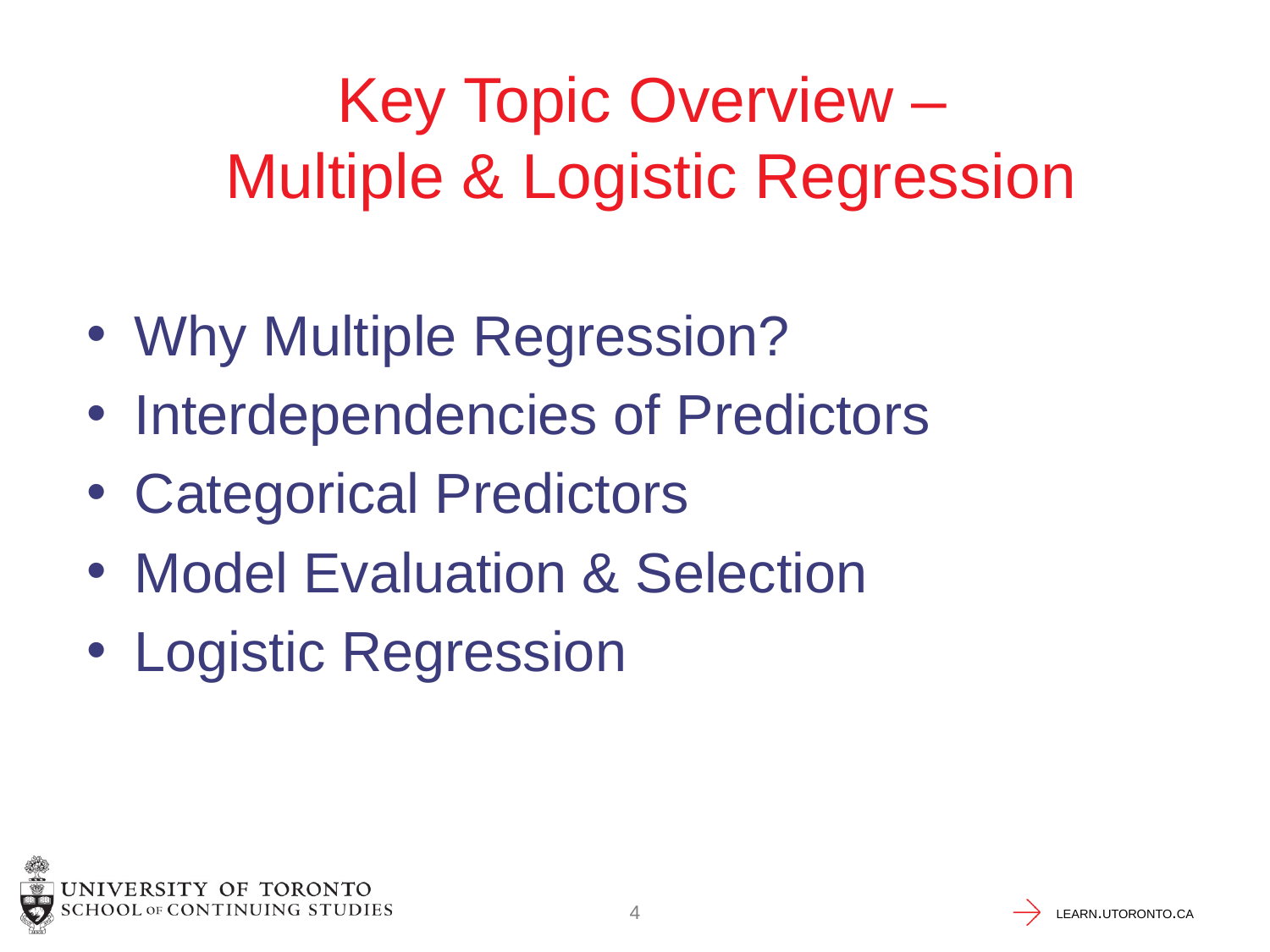

Key Topic Overview –
Multiple & Logistic Regression

Why Multiple Regression?
Interdependencies of Predictors
Categorical Predictors
Model Evaluation & Selection
Logistic Regression